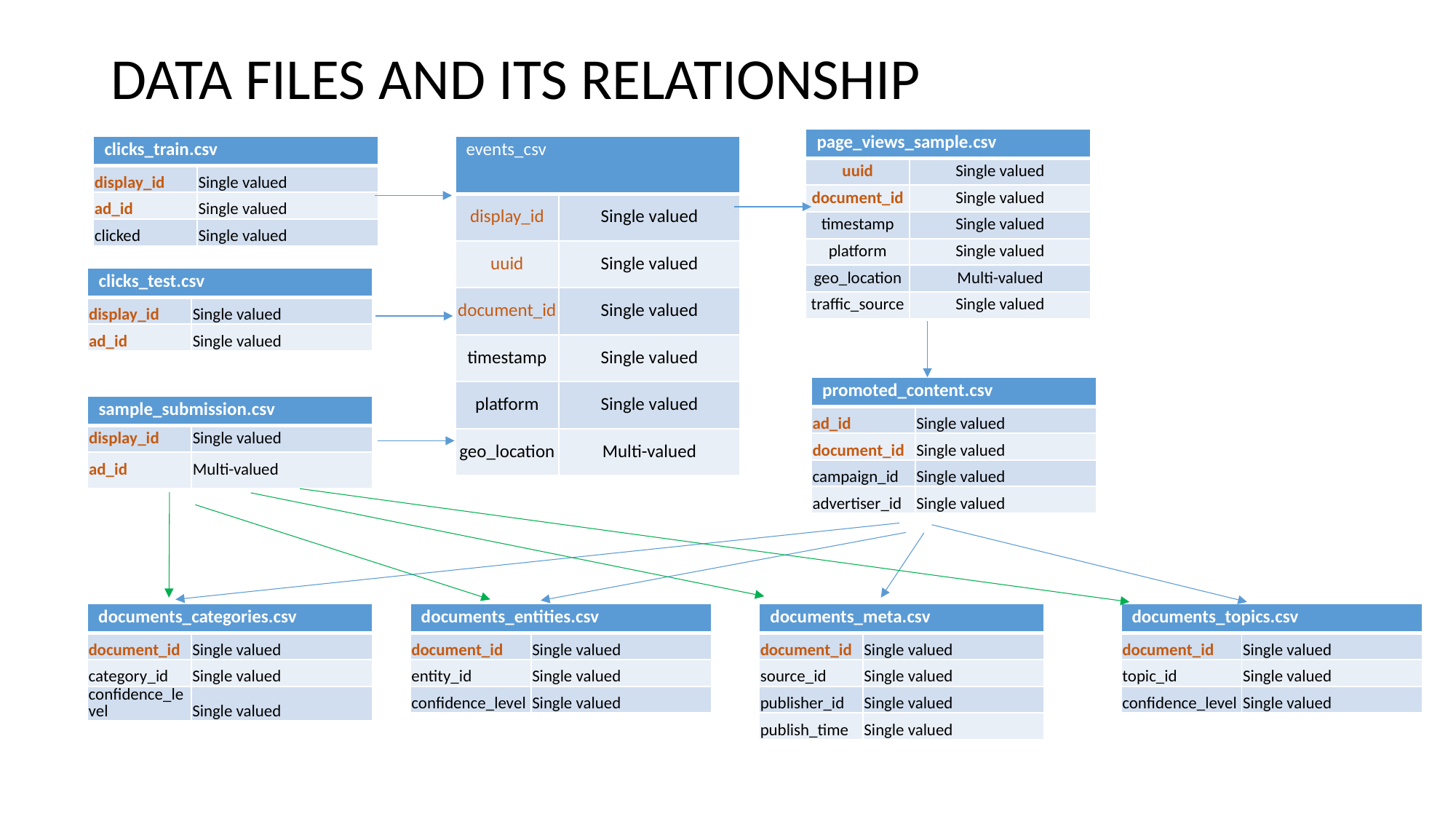

# DATA FILES AND ITS RELATIONSHIP
| page\_views\_sample.csv |  |
| --- | --- |
| uuid | Single valued |
| document\_id | Single valued |
| timestamp | Single valued |
| platform | Single valued |
| geo\_location | Multi-valued |
| traffic\_source | Single valued |
| clicks\_train.csv |  |
| --- | --- |
| display\_id | Single valued |
| ad\_id | Single valued |
| clicked | Single valued |
| events\_csv |  |
| --- | --- |
| display\_id | Single valued |
| uuid | Single valued |
| document\_id | Single valued |
| timestamp | Single valued |
| platform | Single valued |
| geo\_location | Multi-valued |
| clicks\_test.csv |  |
| --- | --- |
| display\_id | Single valued |
| ad\_id | Single valued |
| promoted\_content.csv |  |
| --- | --- |
| ad\_id | Single valued |
| document\_id | Single valued |
| campaign\_id | Single valued |
| advertiser\_id | Single valued |
| sample\_submission.csv |  |
| --- | --- |
| display\_id | Single valued |
| ad\_id | Multi-valued |
| documents\_categories.csv |  |
| --- | --- |
| document\_id | Single valued |
| category\_id | Single valued |
| confidence\_level | Single valued |
| documents\_entities.csv |  |
| --- | --- |
| document\_id | Single valued |
| entity\_id | Single valued |
| confidence\_level | Single valued |
| documents\_meta.csv |  |
| --- | --- |
| document\_id | Single valued |
| source\_id | Single valued |
| publisher\_id | Single valued |
| publish\_time | Single valued |
| documents\_topics.csv |  |
| --- | --- |
| document\_id | Single valued |
| topic\_id | Single valued |
| confidence\_level | Single valued |